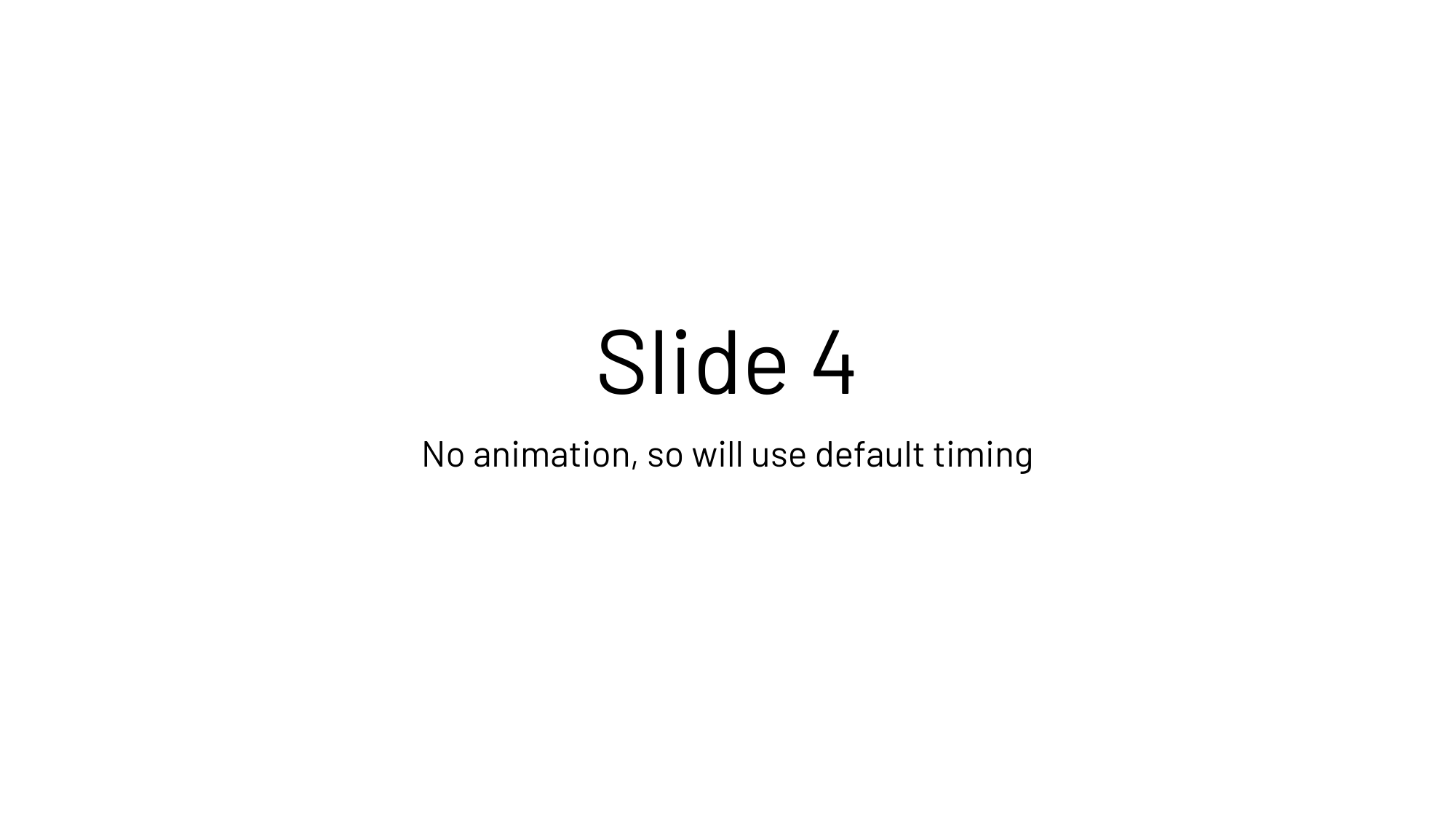

# Slide 4
No animation, so will use default timing